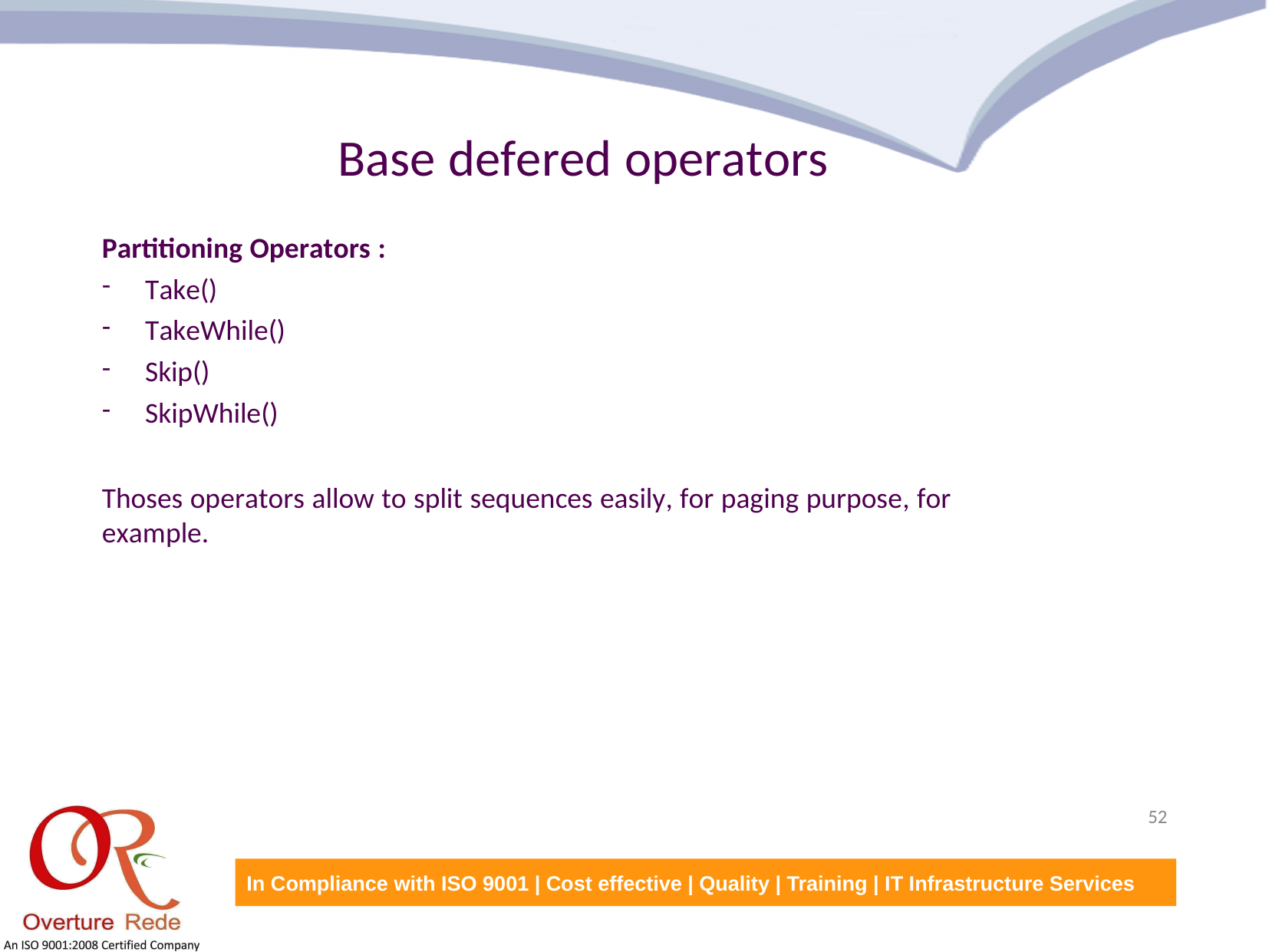

Base defered operators
Partitioning Operators :
Take()
TakeWhile()
Skip()
SkipWhile()

Thoses operators allow to split sequences easily, for paging purpose, for example.
52